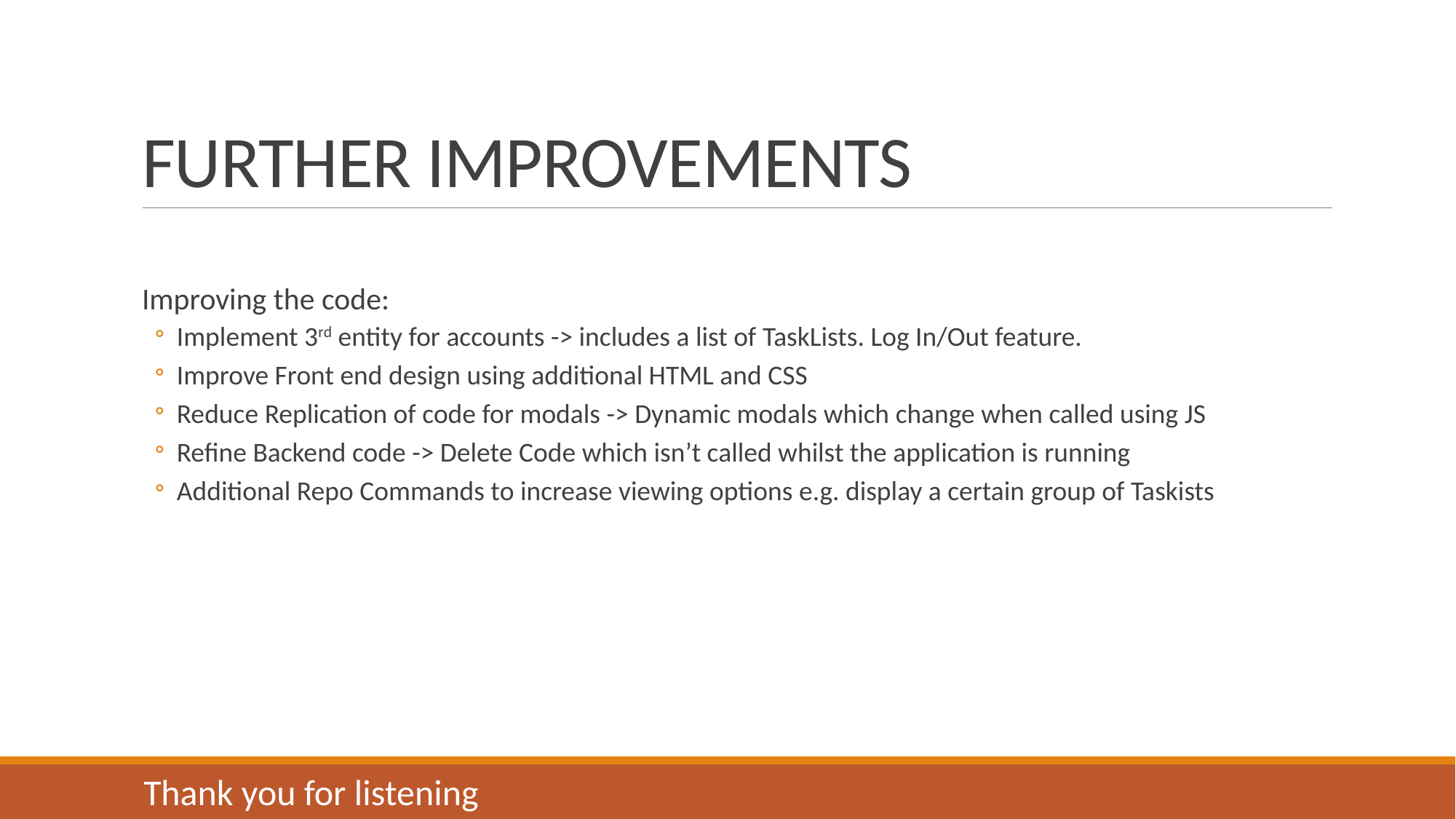

# FURTHER IMPROVEMENTS

Improving the code:
Implement 3rd entity for accounts -> includes a list of TaskLists. Log In/Out feature.
Improve Front end design using additional HTML and CSS
Reduce Replication of code for modals -> Dynamic modals which change when called using JS
Refine Backend code -> Delete Code which isn’t called whilst the application is running
Additional Repo Commands to increase viewing options e.g. display a certain group of Taskists
Thank you for listening